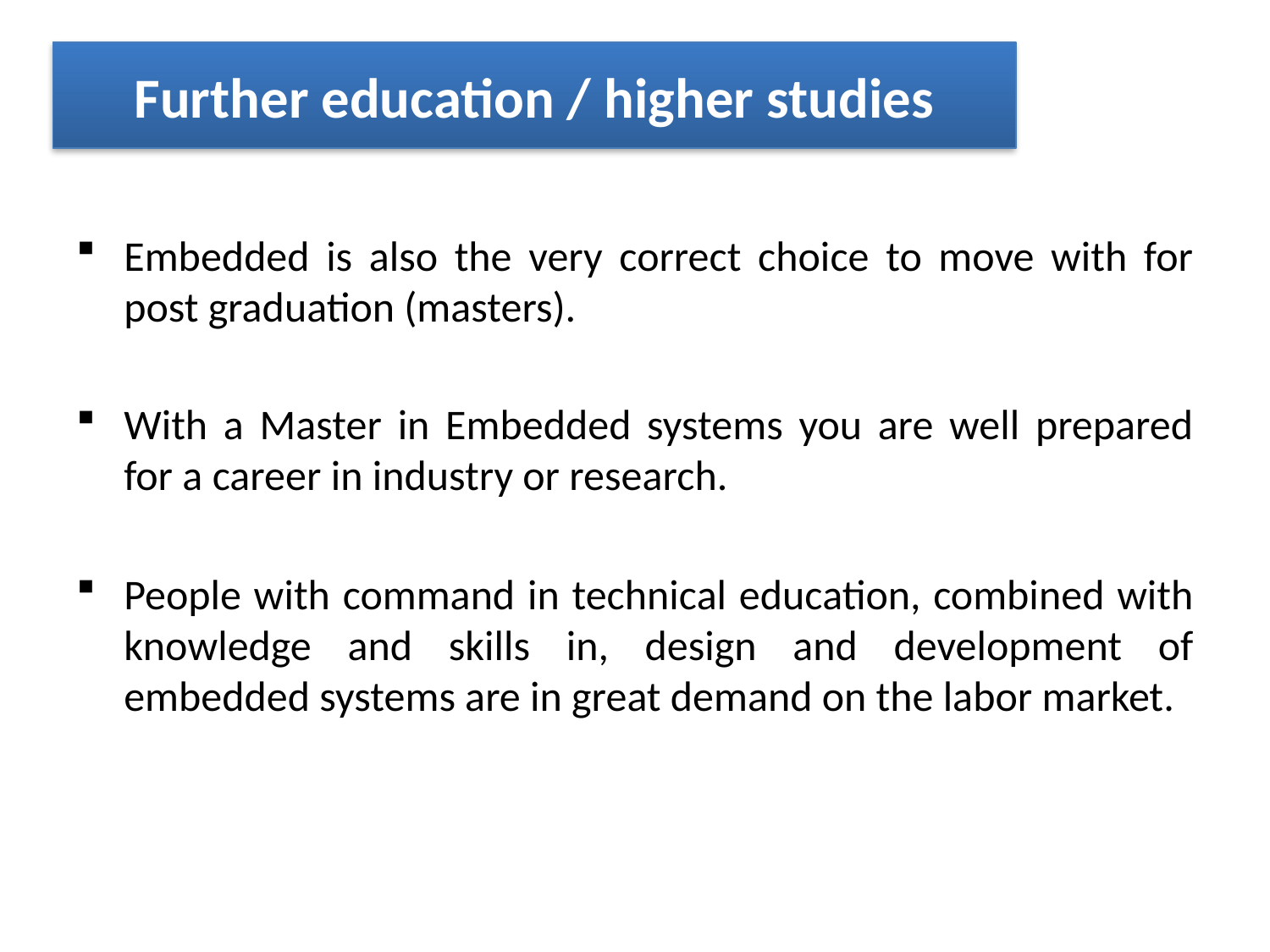

Further education / higher studies
Embedded is also the very correct choice to move with for post graduation (masters).

With a Master in Embedded systems you are well prepared for a career in industry or research.

People with command in technical education, combined with knowledge and skills in, design and development of embedded systems are in great demand on the labor market.